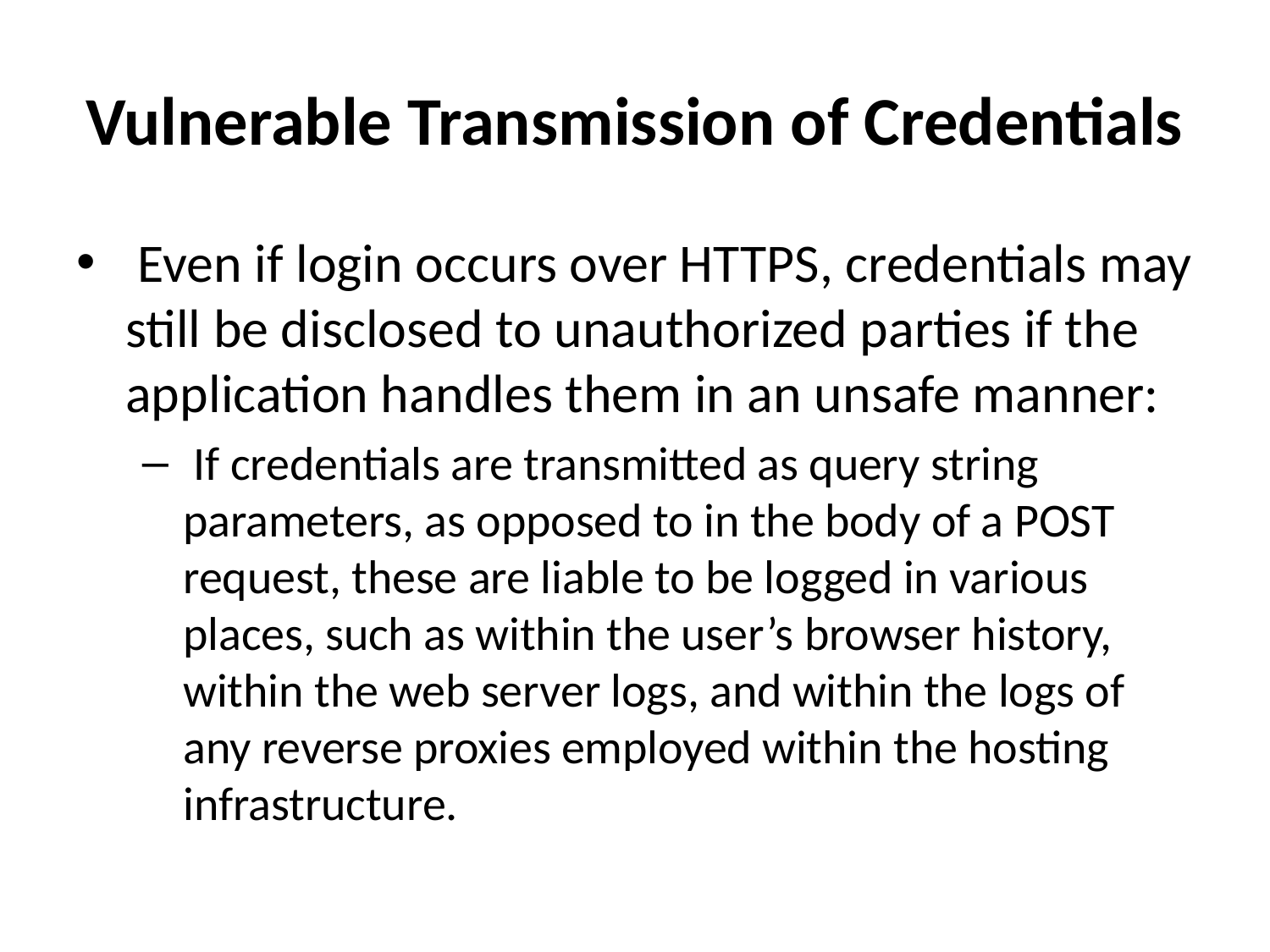

# Vulnerable Transmission of Credentials
 Even if login occurs over HTTPS, credentials may still be disclosed to unauthorized parties if the application handles them in an unsafe manner:
 If credentials are transmitted as query string parameters, as opposed to in the body of a POST request, these are liable to be logged in various places, such as within the user’s browser history, within the web server logs, and within the logs of any reverse proxies employed within the hosting infrastructure.